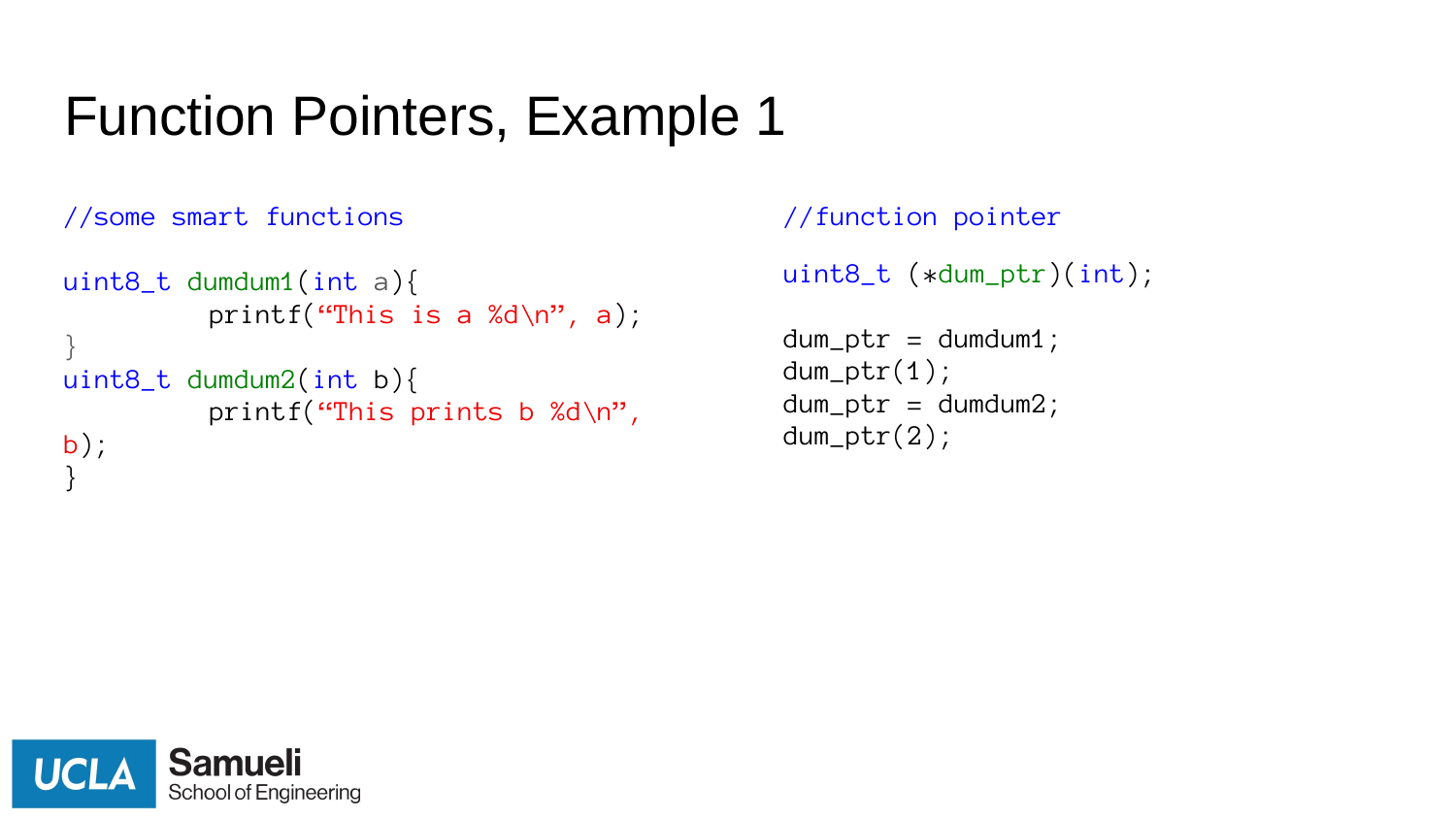

# Function Pointers, Example 1

//some smart functions

uint8_t dumdum1(int a){
	printf(“This is a %d\n”, a);
}
uint8_t dumdum2(int b){
	printf(“This prints b %d\n”, b);
}
//function pointer
uint8_t (*dum_ptr)(int);

dum_ptr = dumdum1;
dum_ptr(1);
dum_ptr = dumdum2;
dum_ptr(2);